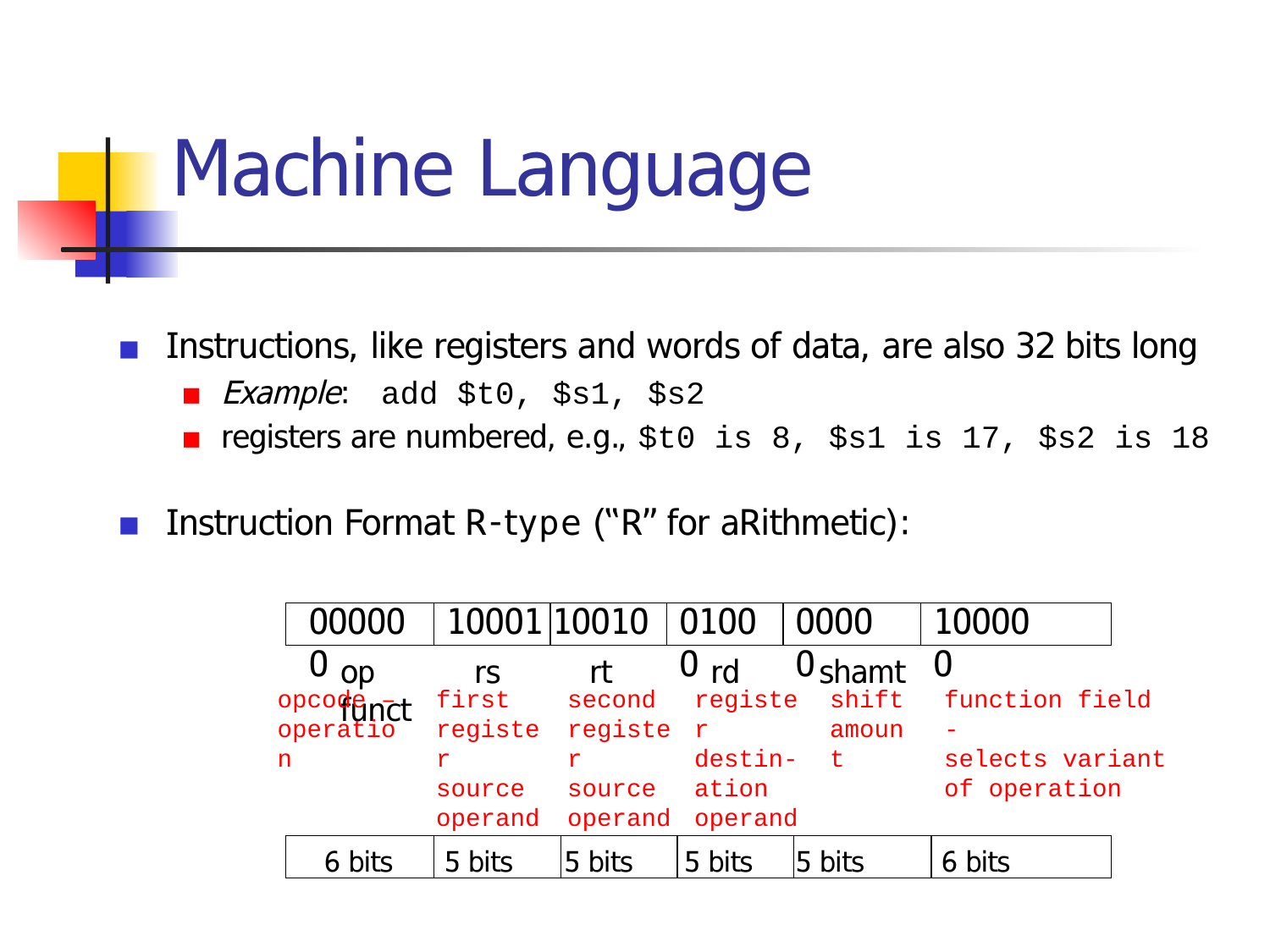

# Machine Language
Instructions, like registers and words of data, are also 32 bits long
Example:   add $t0, $s1, $s2
registers are numbered, e.g., $t0 is 8, $s1 is 17, $s2 is 18
Instruction Format R-type (“R” for aRithmetic):

000000
10001
10010
01000
00000
100000

   6 bits      5 bits      5 bits      5 bits     5 bits         6 bits
op          rs         rt          rd        shamt      funct
opcode –
operation
first
register
source
operand
second
register
source
operand
register
destin-
ation
operand
shift
amount
function field -
selects variant
of operation